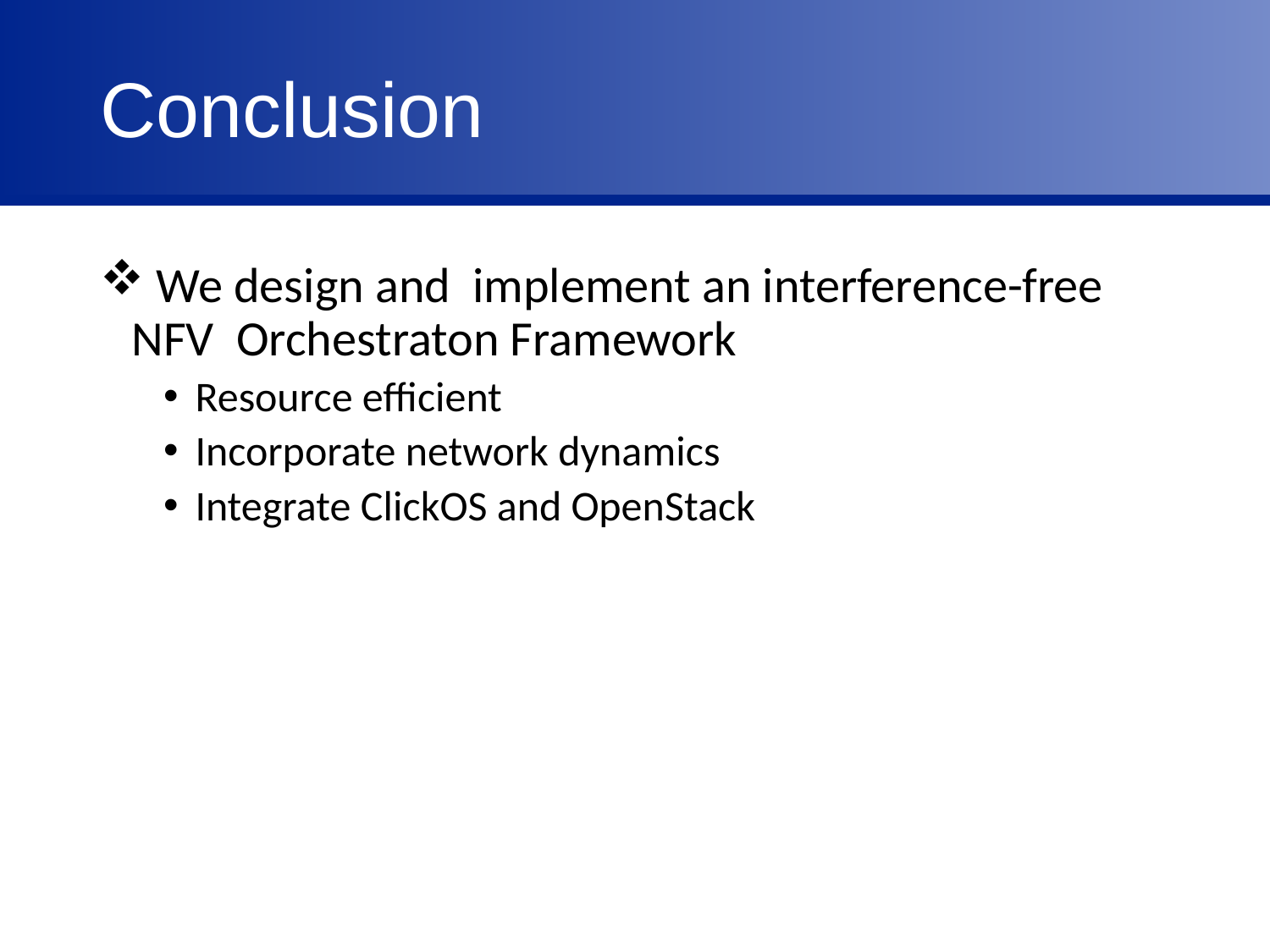

# Conclusion
 We design and  implement an interference-free NFV  Orchestraton Framework
Resource efficient
Incorporate network dynamics
Integrate ClickOS and OpenStack